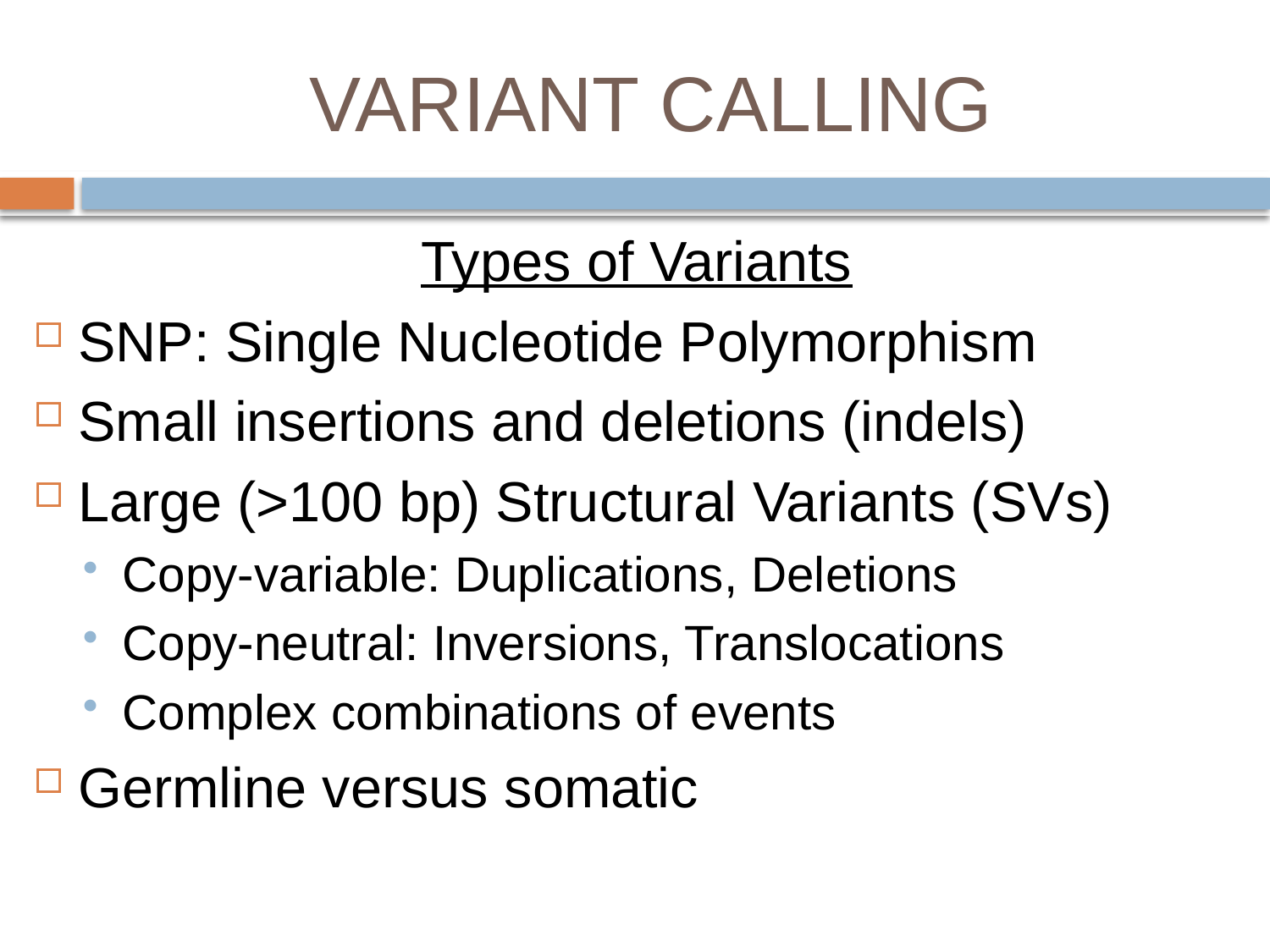

# VARIANT CALLING
Types of Variants
SNP: Single Nucleotide Polymorphism
Small insertions and deletions (indels)
Large (>100 bp) Structural Variants (SVs)
Copy-variable: Duplications, Deletions
Copy-neutral: Inversions, Translocations
Complex combinations of events
Germline versus somatic